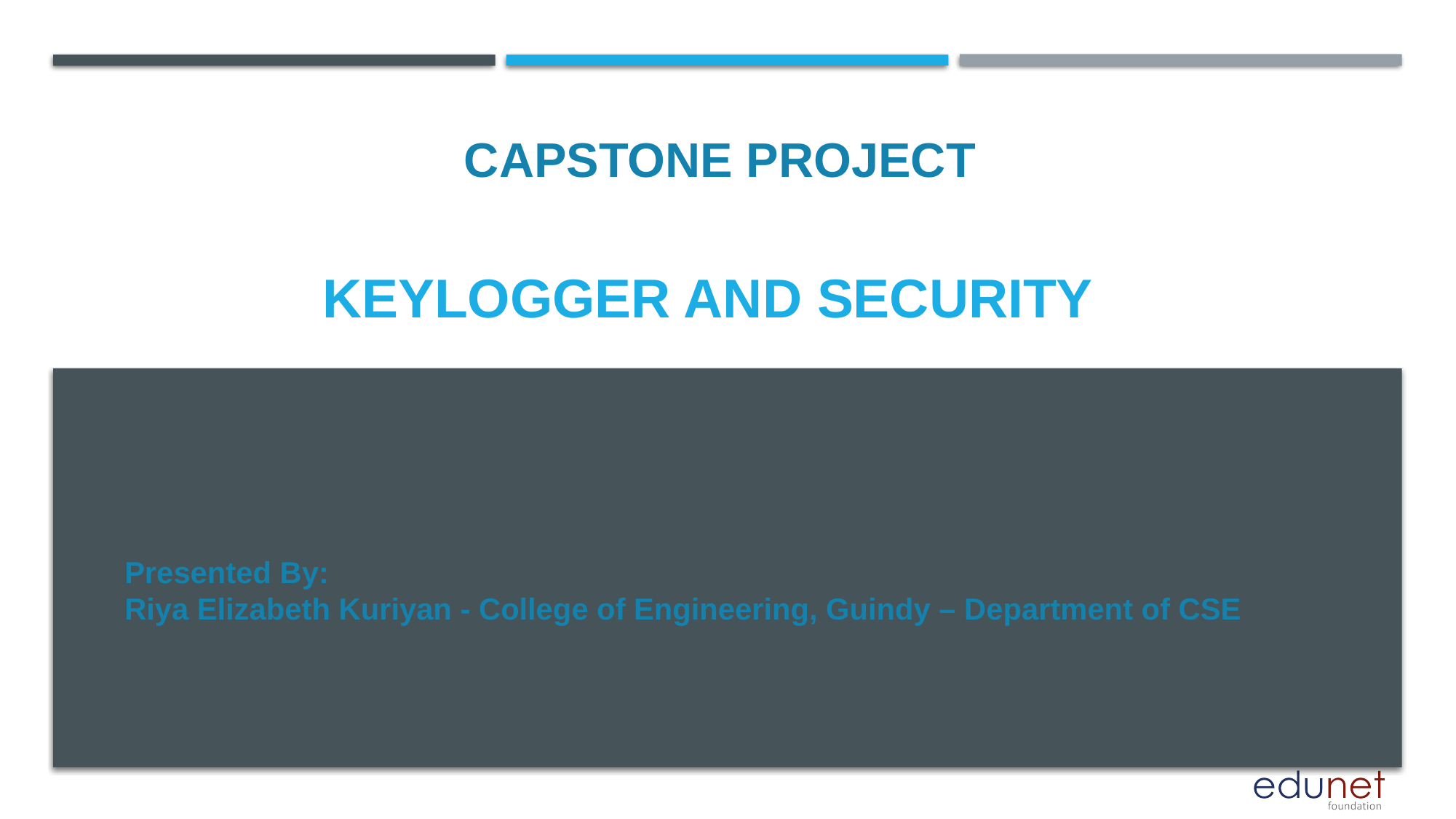

CAPSTONE PROJECT
# Keylogger and security
Presented By:
Riya Elizabeth Kuriyan - College of Engineering, Guindy – Department of CSE